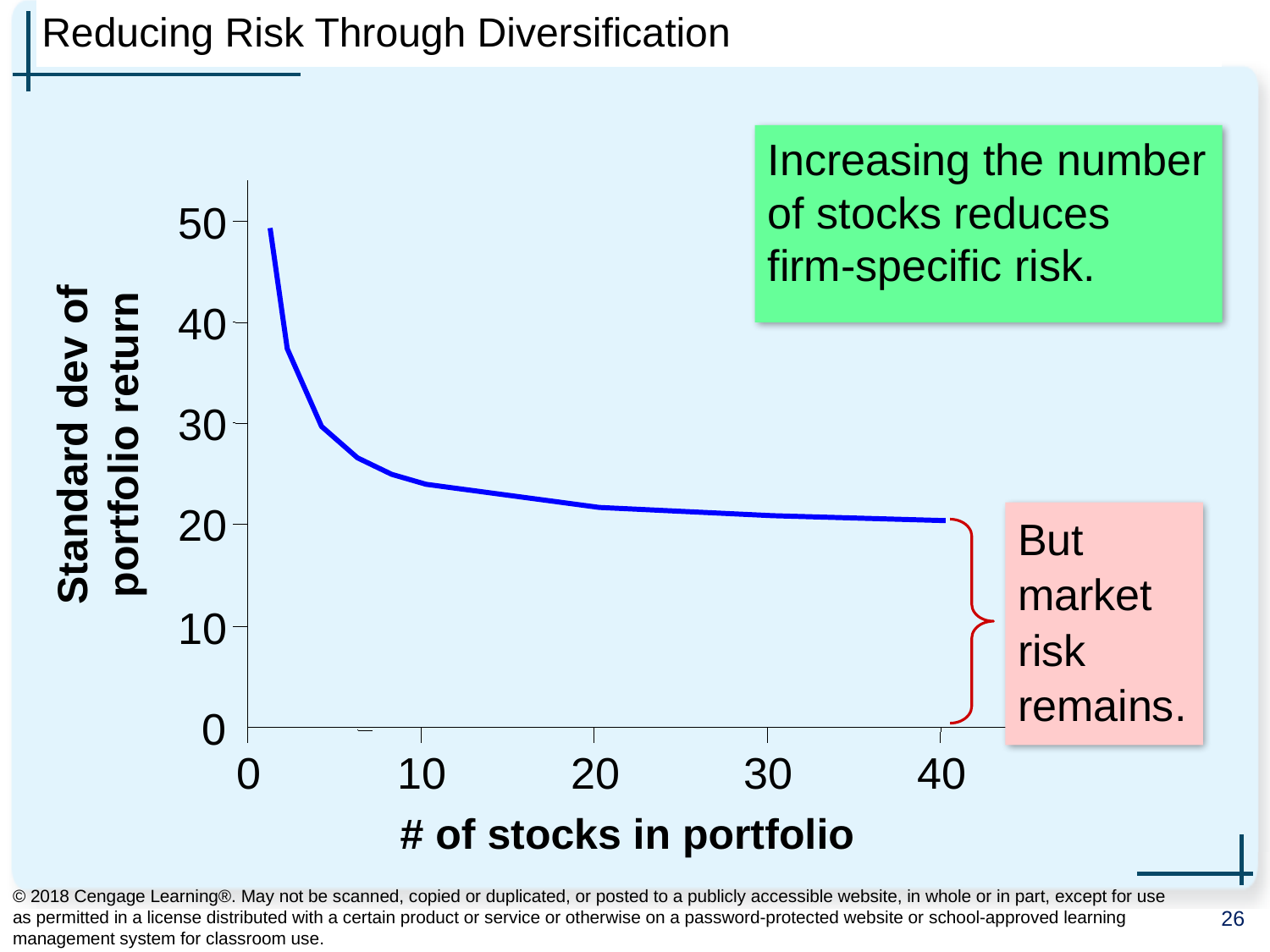

# Reducing Risk Through Diversification
0
Increasing the number of stocks reduces firm-specific risk.

50

40

30

20

10

0

0
10
20
30
40

Standard dev of portfolio return
But
market
risk
remains.

# of stocks in portfolio
© 2018 Cengage Learning®. May not be scanned, copied or duplicated, or posted to a publicly accessible website, in whole or in part, except for use as permitted in a license distributed with a certain product or service or otherwise on a password-protected website or school-approved learning management system for classroom use.
26